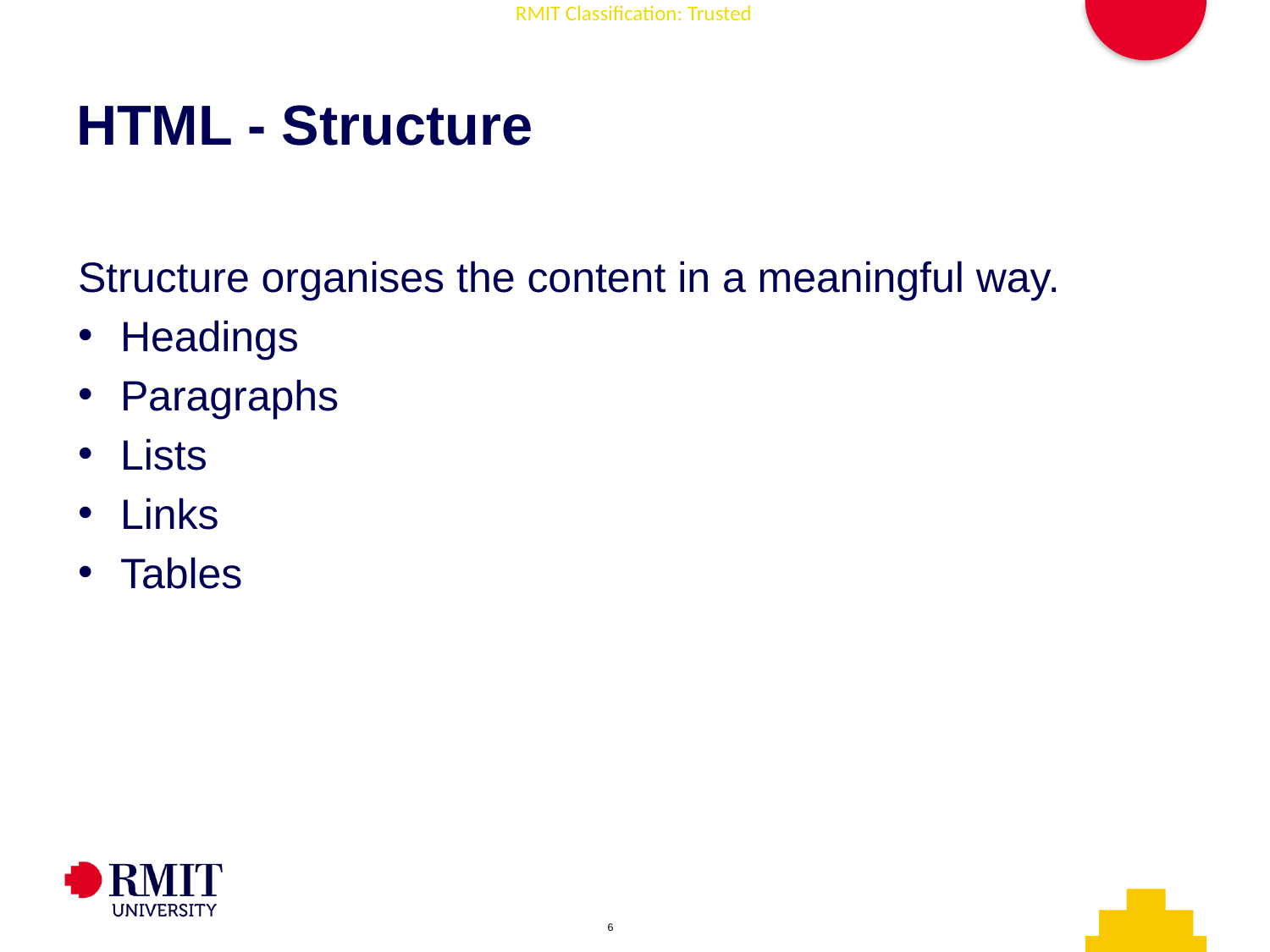

# HTML - Structure
Structure organises the content in a meaningful way.
Headings
Paragraphs
Lists
Links
Tables
AD006 Associate Degree in IT